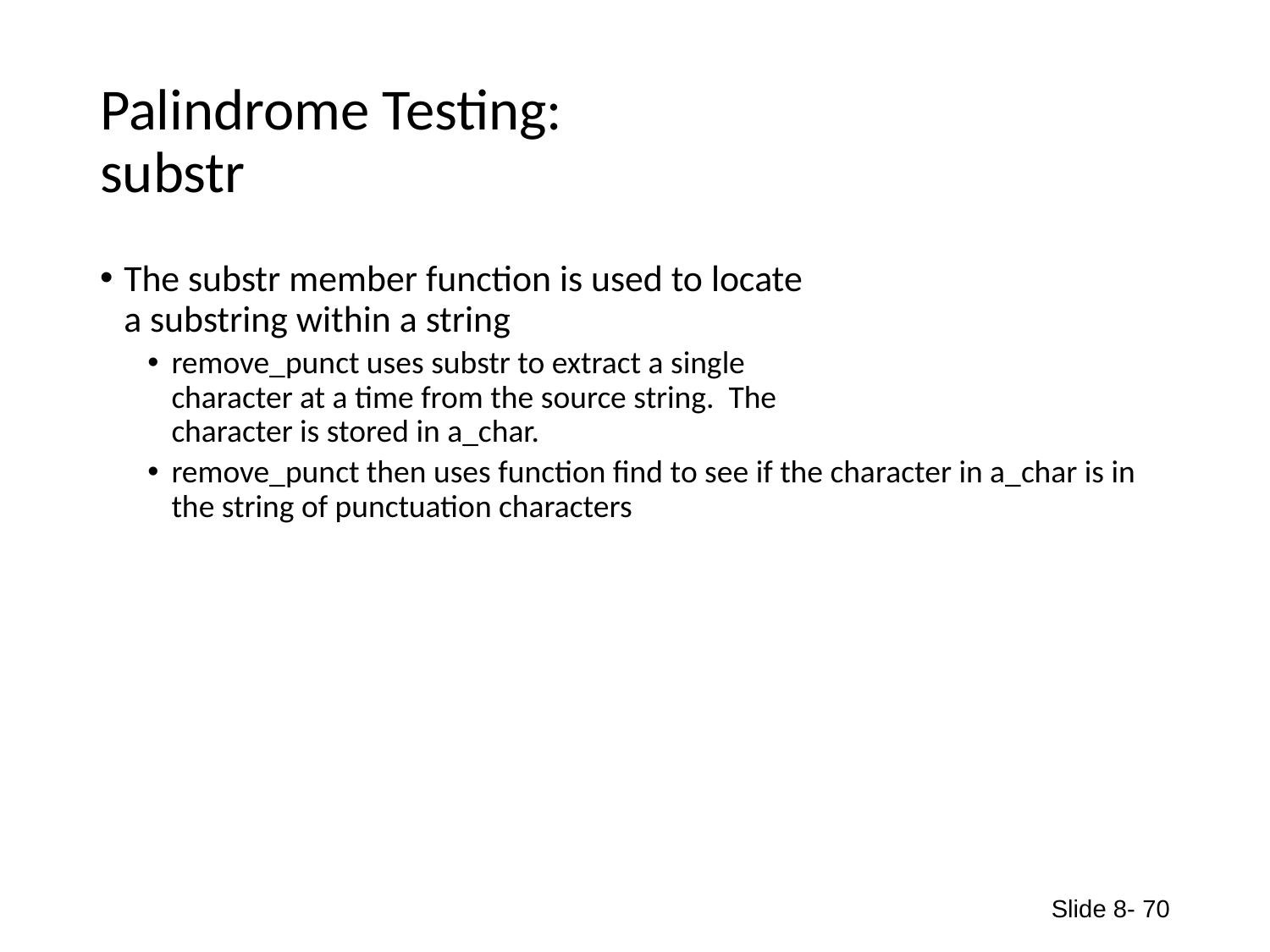

# Palindrome Testing: substr
The substr member function is used to locate
a substring within a string
remove_punct uses substr to extract a single
character at a time from the source string.  The
character is stored in a_char.
remove_punct then uses function find to see if the character in a_char is in the string of punctuation characters
Slide 8- 70